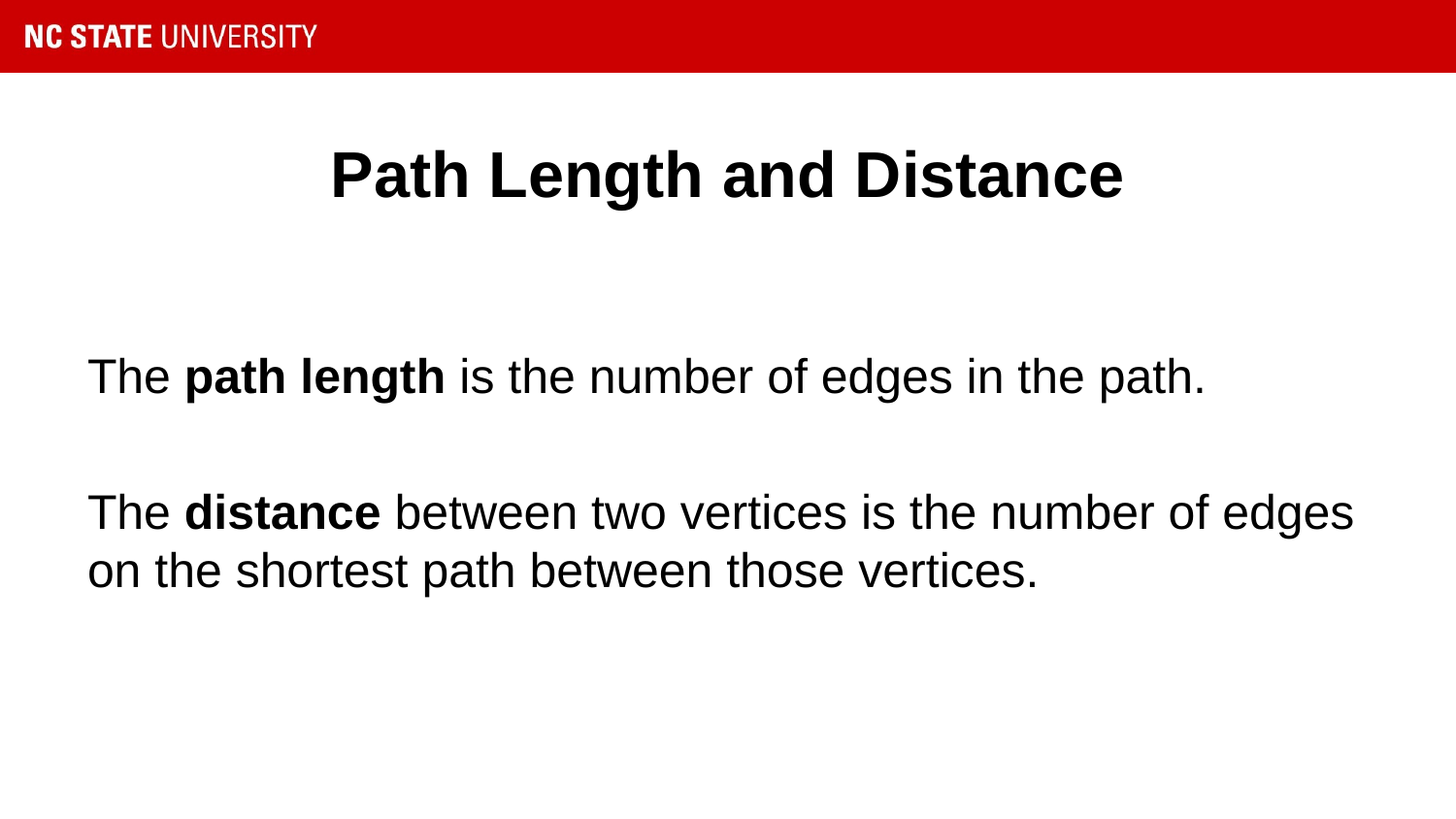

# Path Length and Distance
The path length is the number of edges in the path.

The distance between two vertices is the number of edges on the shortest path between those vertices.